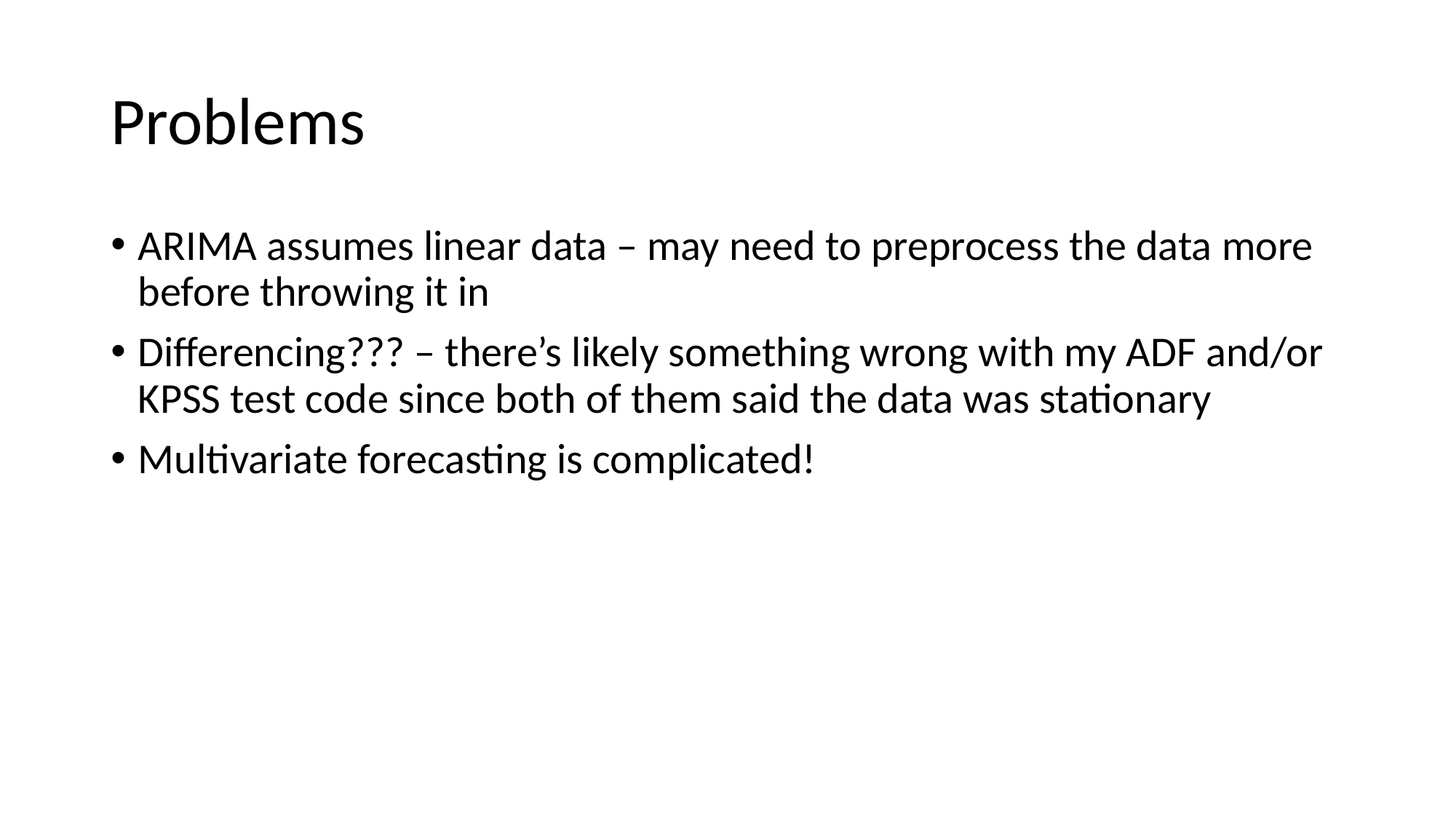

# Problems
ARIMA assumes linear data – may need to preprocess the data more before throwing it in
Differencing??? – there’s likely something wrong with my ADF and/or KPSS test code since both of them said the data was stationary
Multivariate forecasting is complicated!